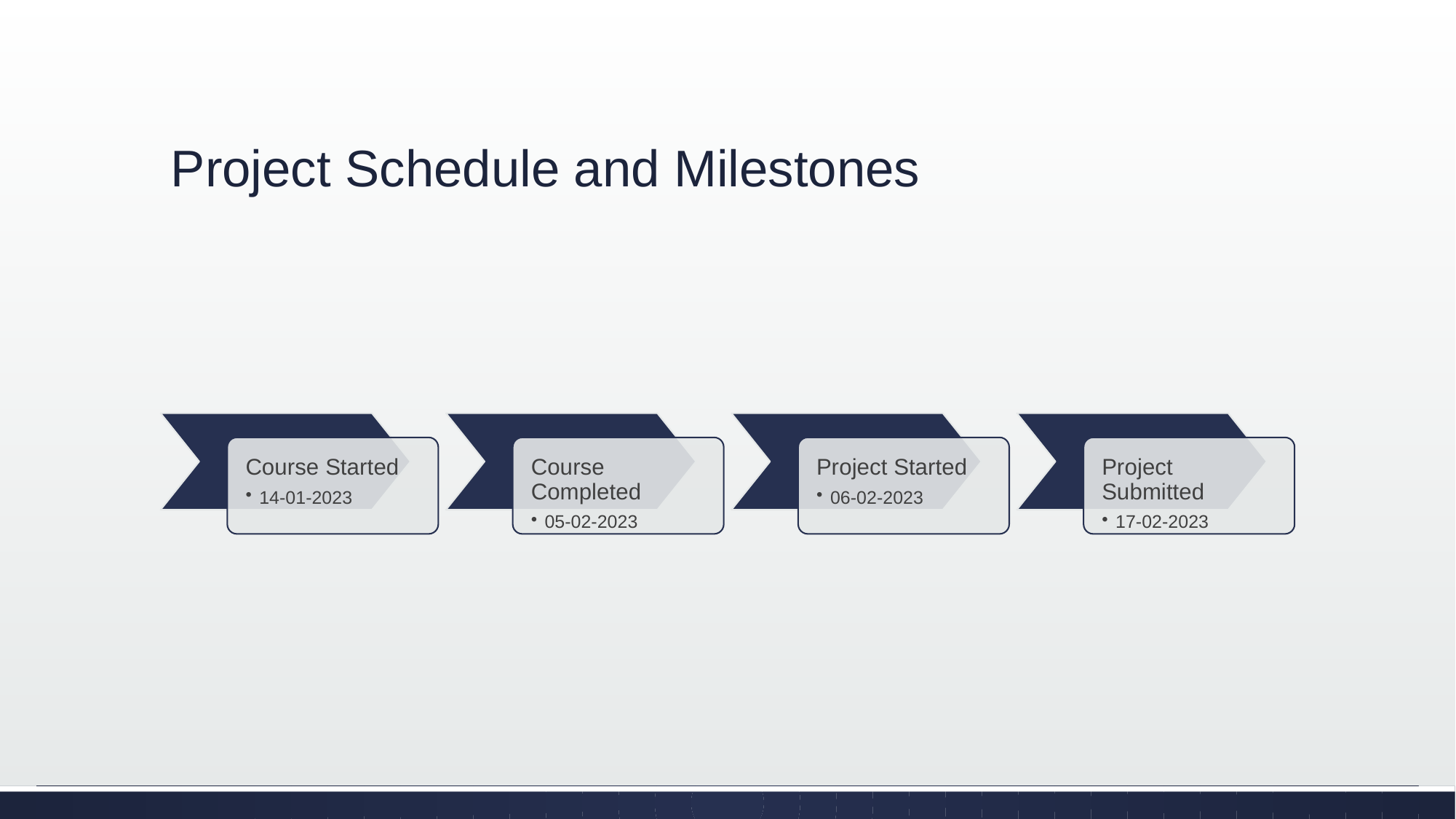

# Project Schedule and Milestones
Course Started
14-01-2023
Course Completed
05-02-2023
Project Started
06-02-2023
Project Submitted
17-02-2023